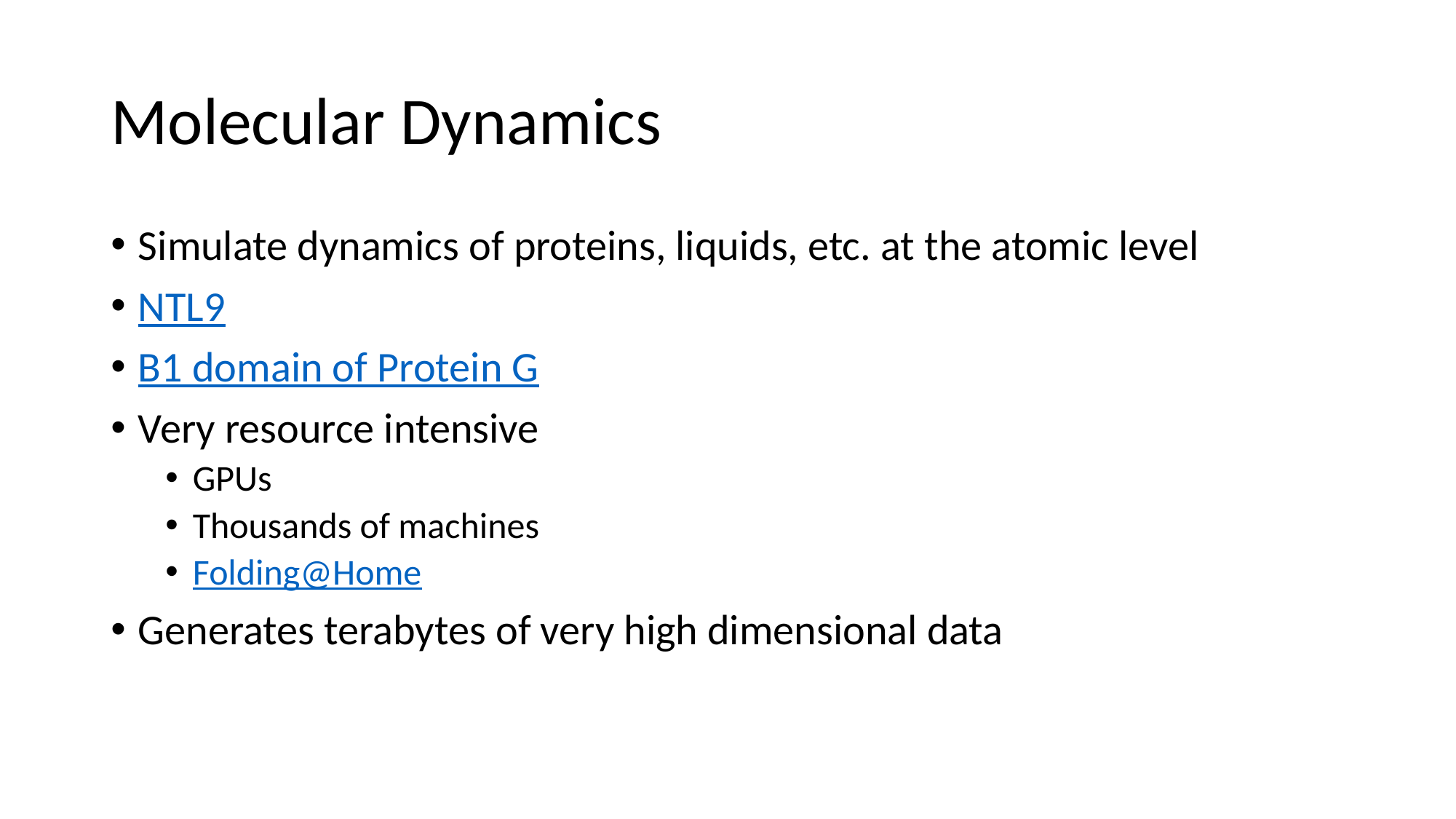

# Molecular Dynamics
Simulate dynamics of proteins, liquids, etc. at the atomic level
NTL9
B1 domain of Protein G
Very resource intensive
GPUs
Thousands of machines
Folding@Home
Generates terabytes of very high dimensional data